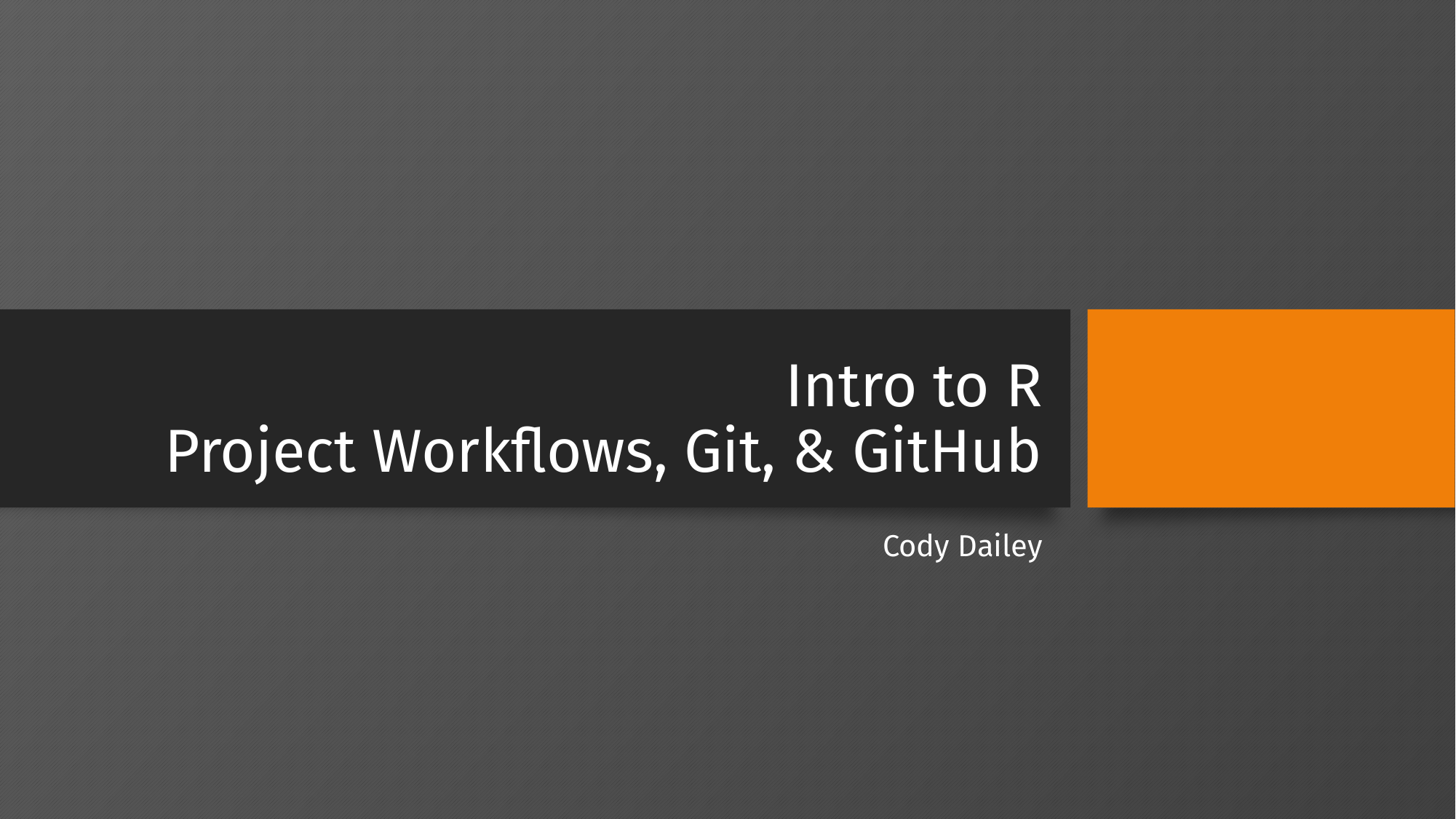

# Intro to R Project Workflows, Git, & GitHub
Cody Dailey